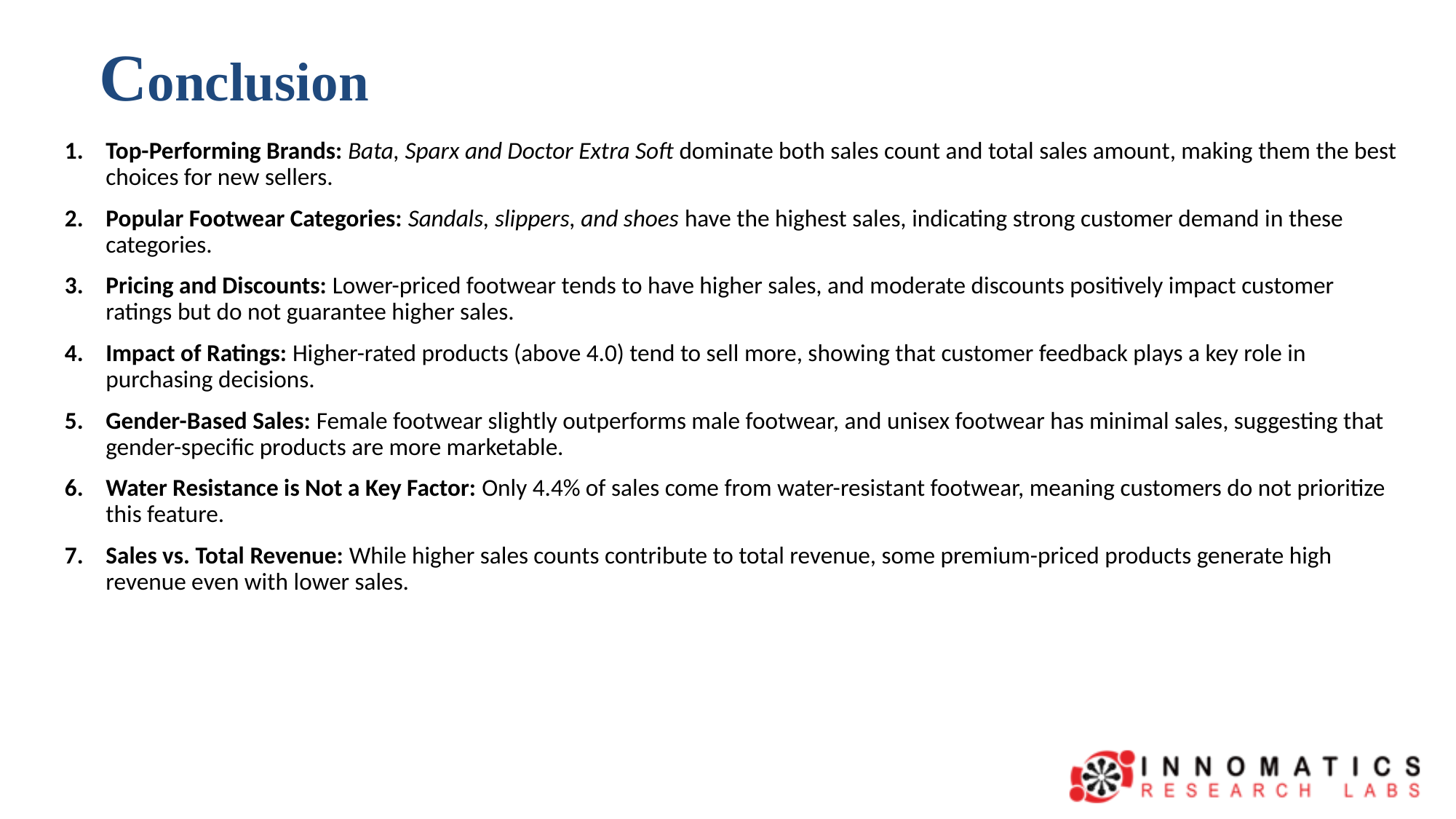

# Conclusion

Top-Performing Brands: Bata, Sparx and Doctor Extra Soft dominate both sales count and total sales amount, making them the best choices for new sellers.
Popular Footwear Categories: Sandals, slippers, and shoes have the highest sales, indicating strong customer demand in these categories.
Pricing and Discounts: Lower-priced footwear tends to have higher sales, and moderate discounts positively impact customer ratings but do not guarantee higher sales.
Impact of Ratings: Higher-rated products (above 4.0) tend to sell more, showing that customer feedback plays a key role in purchasing decisions.
Gender-Based Sales: Female footwear slightly outperforms male footwear, and unisex footwear has minimal sales, suggesting that gender-specific products are more marketable.
Water Resistance is Not a Key Factor: Only 4.4% of sales come from water-resistant footwear, meaning customers do not prioritize this feature.
Sales vs. Total Revenue: While higher sales counts contribute to total revenue, some premium-priced products generate high revenue even with lower sales.